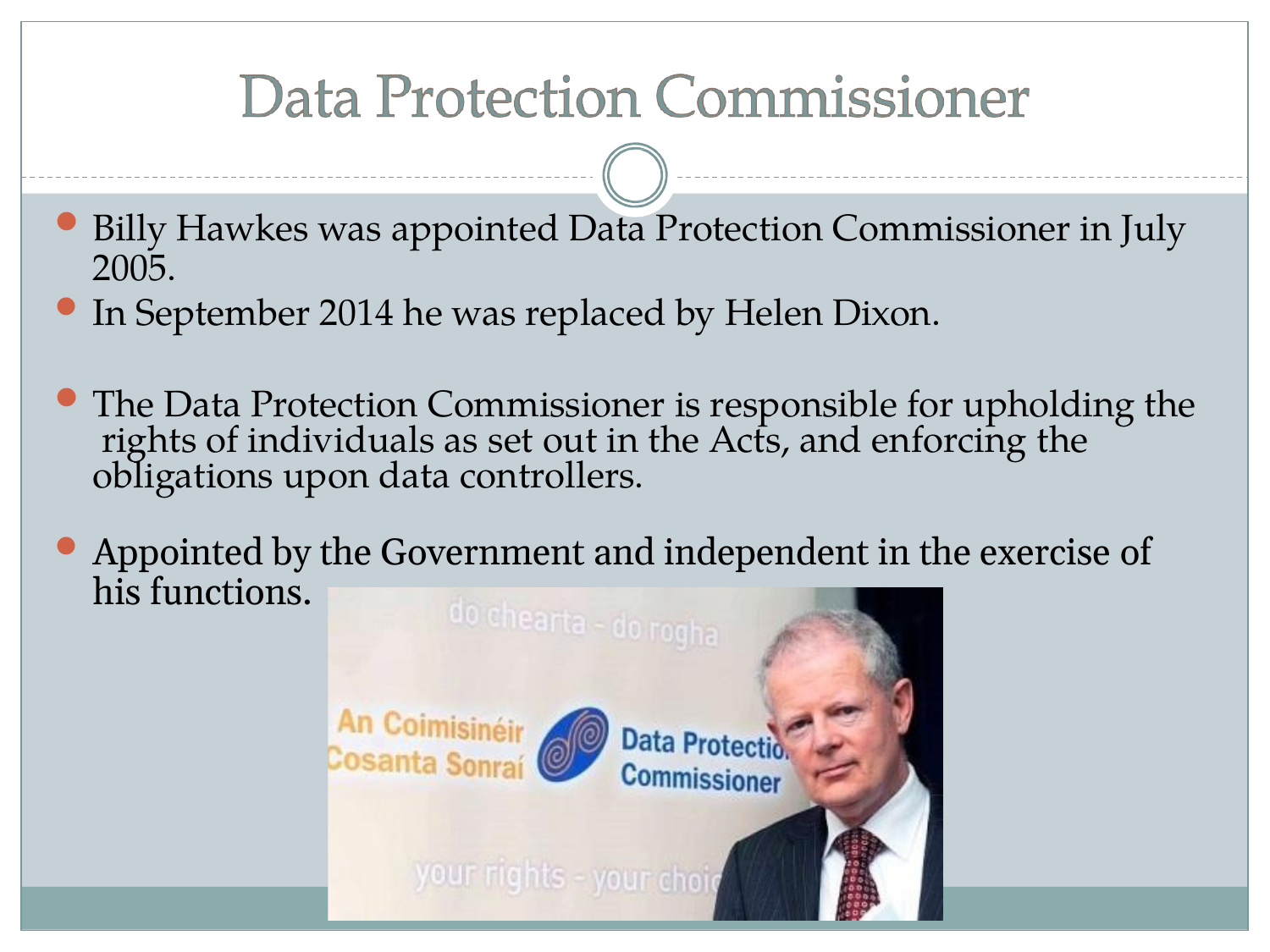

Billy Hawkes was appointed Data Protection Commissioner in July
2005.
In September 2014 he was replaced by Helen Dixon.

The Data Protection Commissioner is responsible for upholding the  rights of individuals as set out in the Acts, and enforcing the  obligations upon data controllers.

Appointed by the Government and independent in the exercise of
his functions.